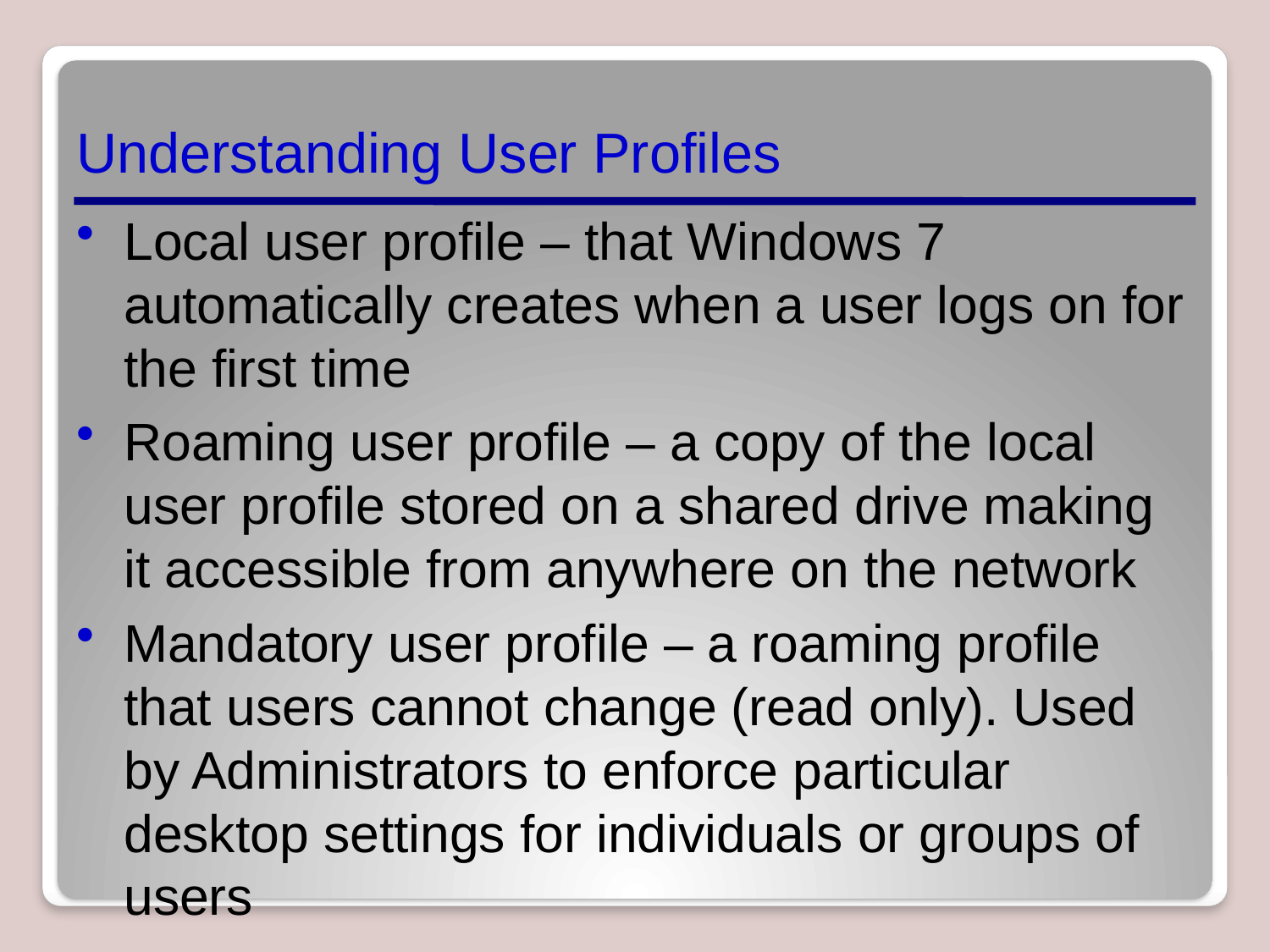

# Understanding User Profiles
Local user profile – that Windows 7 automatically creates when a user logs on for the first time
Roaming user profile – a copy of the local user profile stored on a shared drive making it accessible from anywhere on the network
Mandatory user profile – a roaming profile that users cannot change (read only). Used by Administrators to enforce particular desktop settings for individuals or groups of users